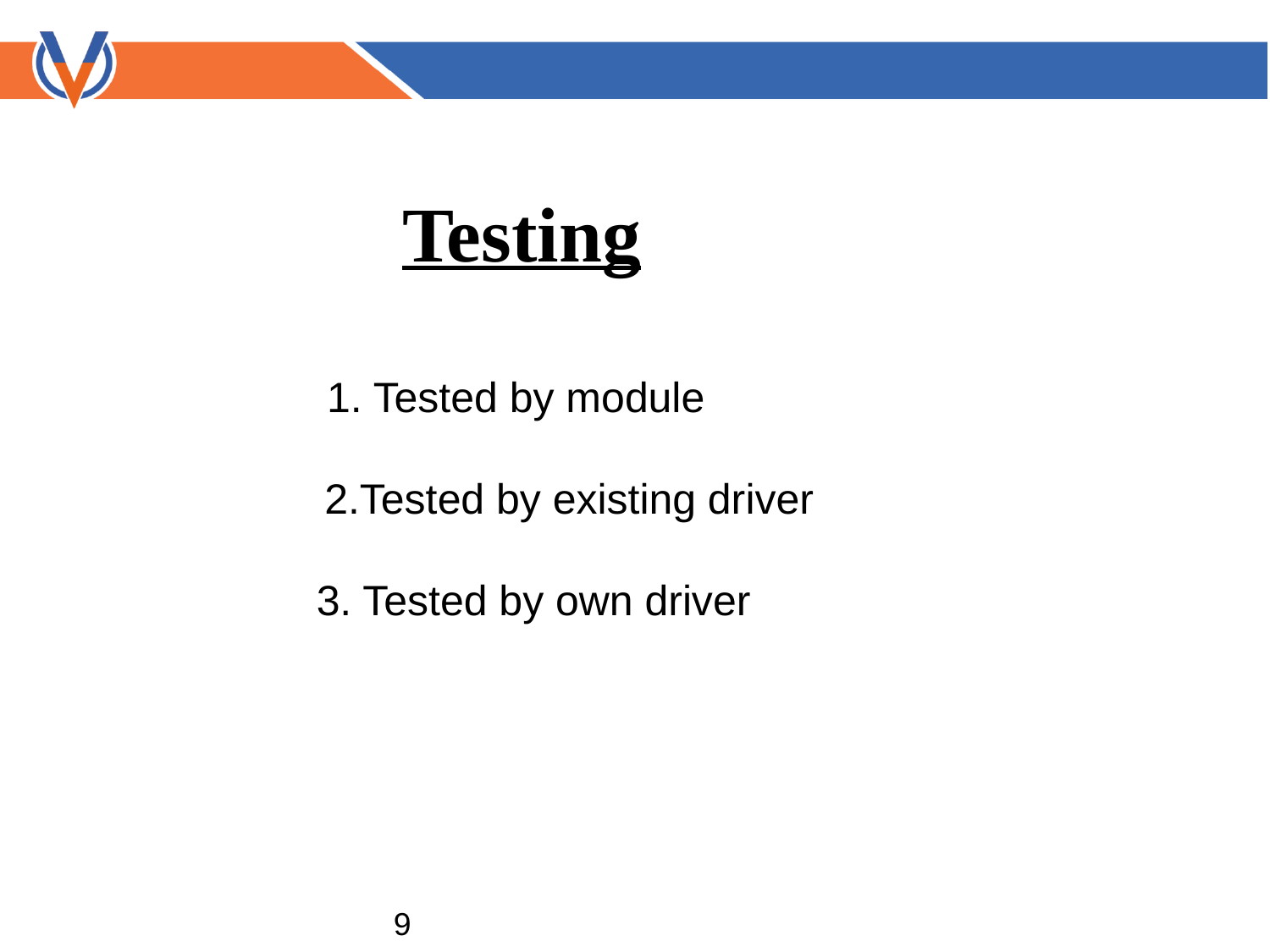

Testing

1. Tested by module

        2.Tested by existing driver

  3. Tested by own driver

								9